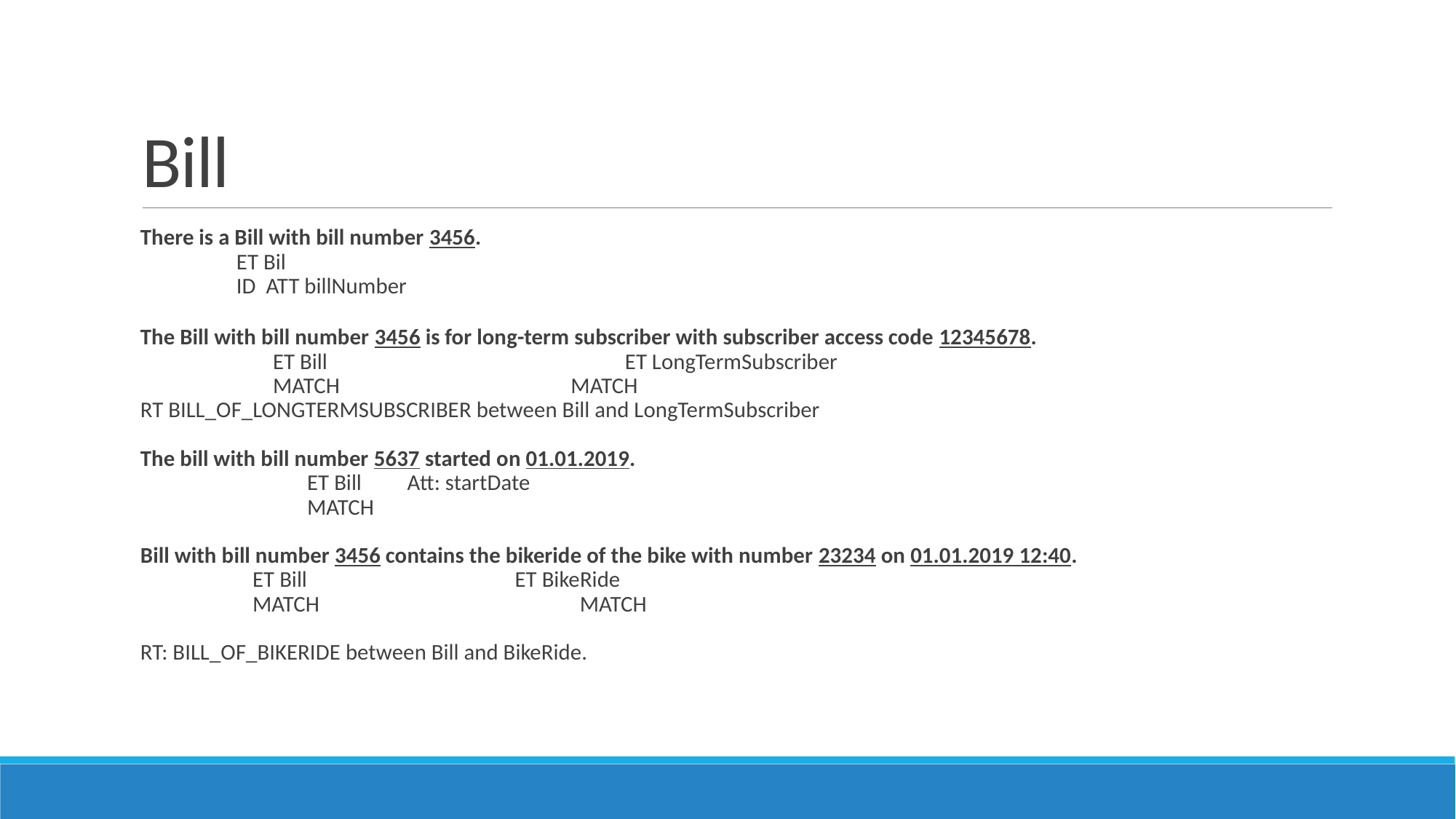

# Bill
There is a Bill with bill number 3456.
			   ET Bil
			   ID  ATT billNumber
The Bill with bill number 3456 is for long-term subscriber with subscriber access code 12345678.
                          ET Bill                                                   			ET LongTermSubscriber
                          MATCH			                                     MATCH
RT BILL_OF_LONGTERMSUBSCRIBER between Bill and LongTermSubscriber

The bill with bill number 5637 started on 01.01.2019.
                         	 ET Bill         Att: startDate
                          	 MATCH

Bill with bill number 3456 contains the bikeride of the bike with number 23234 on 01.01.2019 12:40.
                      ET Bill				                          ET BikeRide
                      MATCH                                         		       MATCH

RT: BILL_OF_BIKERIDE between Bill and BikeRide.